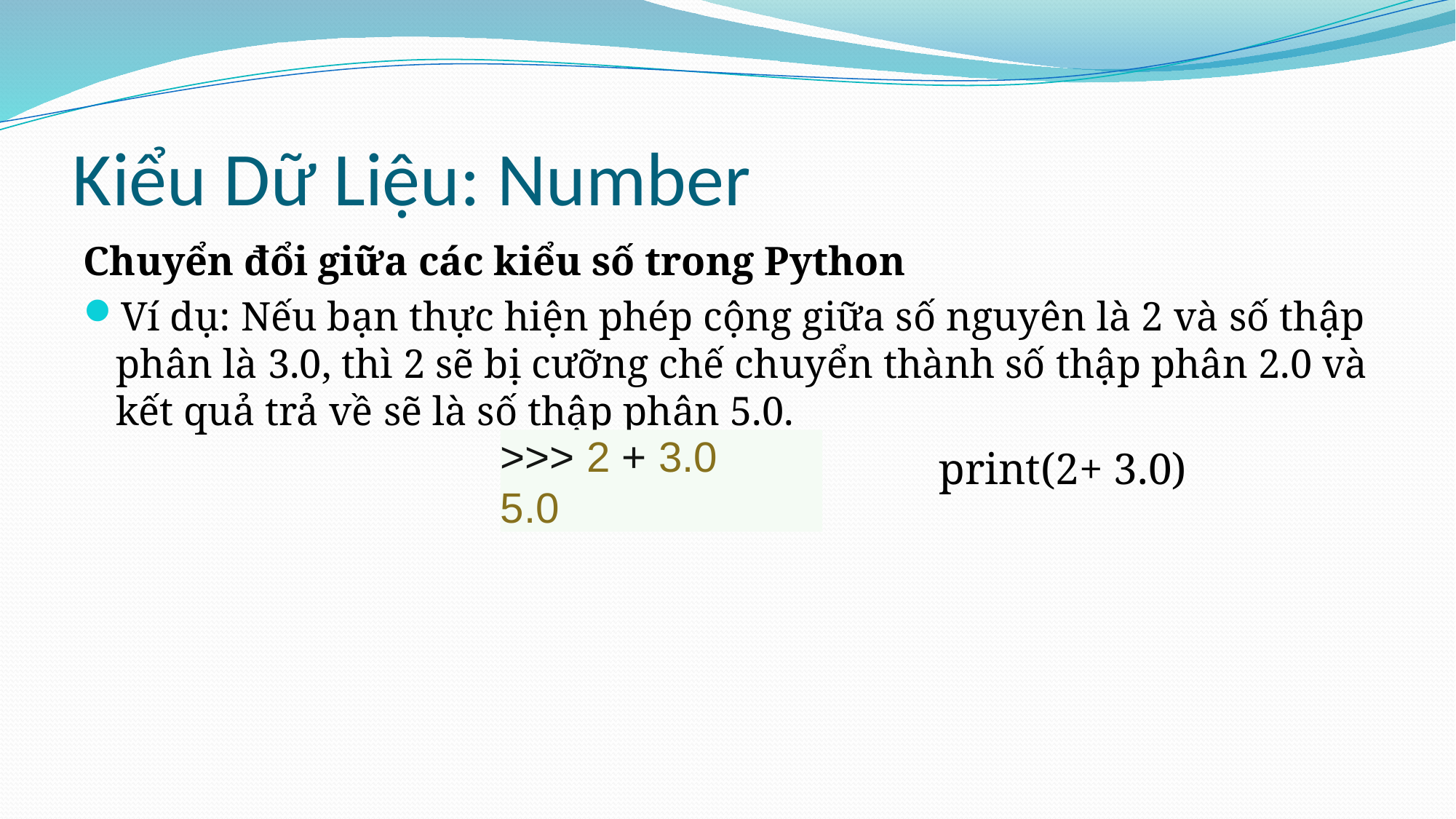

# Kiểu Dữ Liệu: Number
Chuyển đổi giữa các kiểu số trong Python
Ví dụ: Nếu bạn thực hiện phép cộng giữa số nguyên là 2 và số thập phân là 3.0, thì 2 sẽ bị cưỡng chế chuyển thành số thập phân 2.0 và kết quả trả về sẽ là số thập phân 5.0.
>>> 2 + 3.0
5.0
print(2+ 3.0)